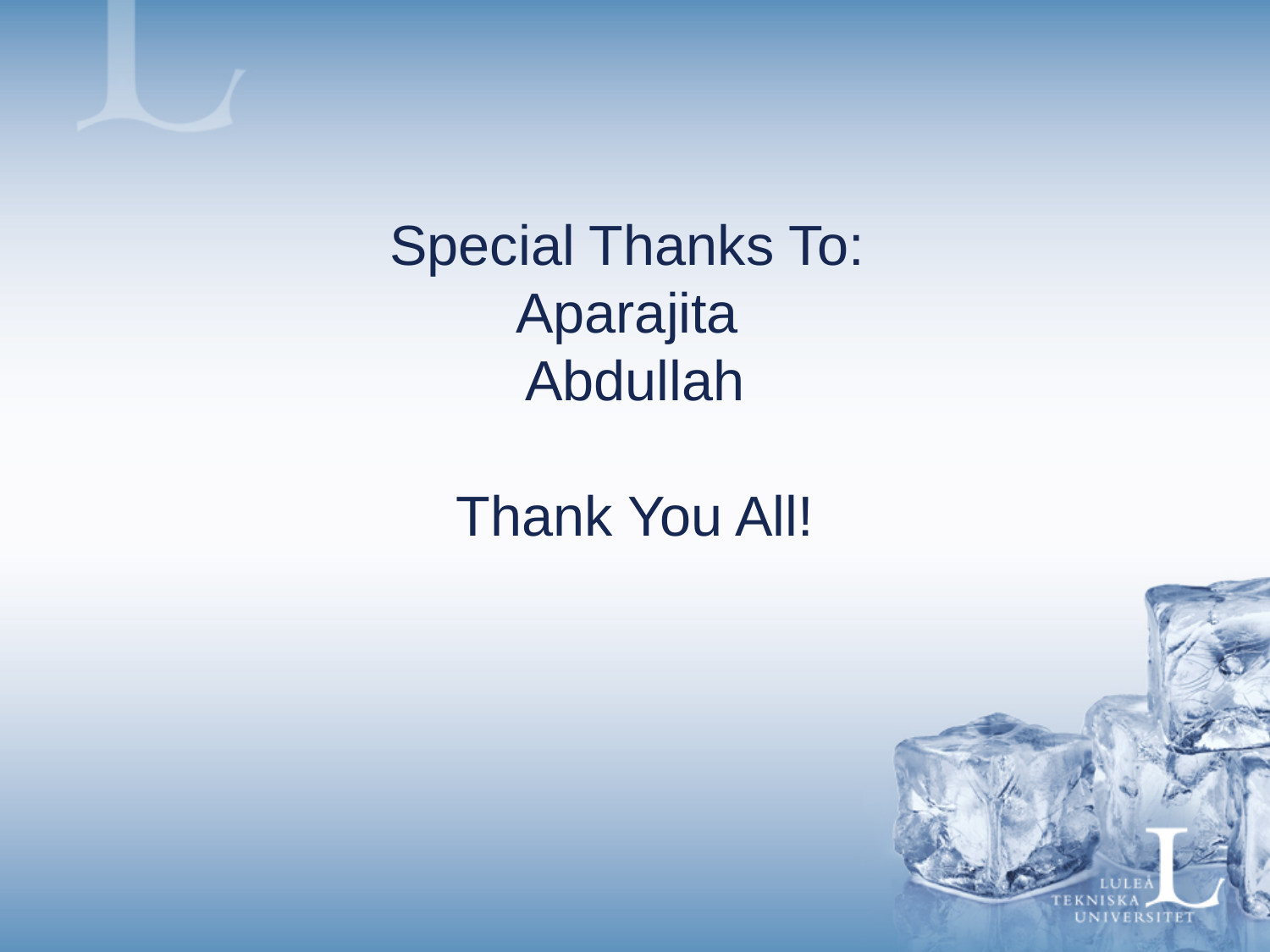

# Special Thanks To: Aparajita Abdullah Thank You All!